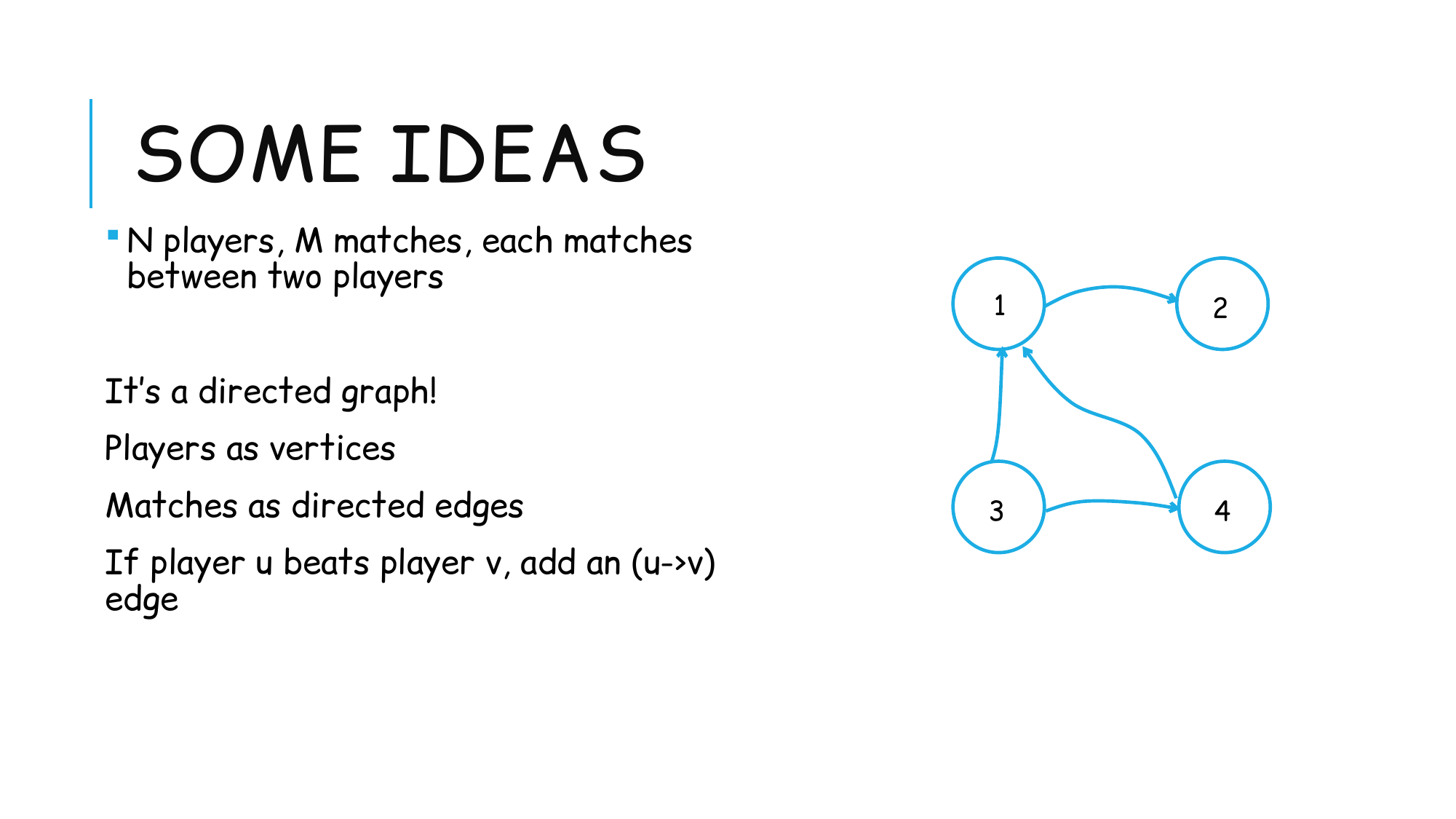

# Some Ideas
N players, M matches, each matches between two players

It’s a directed graph!
Players as vertices
Matches as directed edges
If player u beats player v, add an (u->v) edge

1
2

3
4